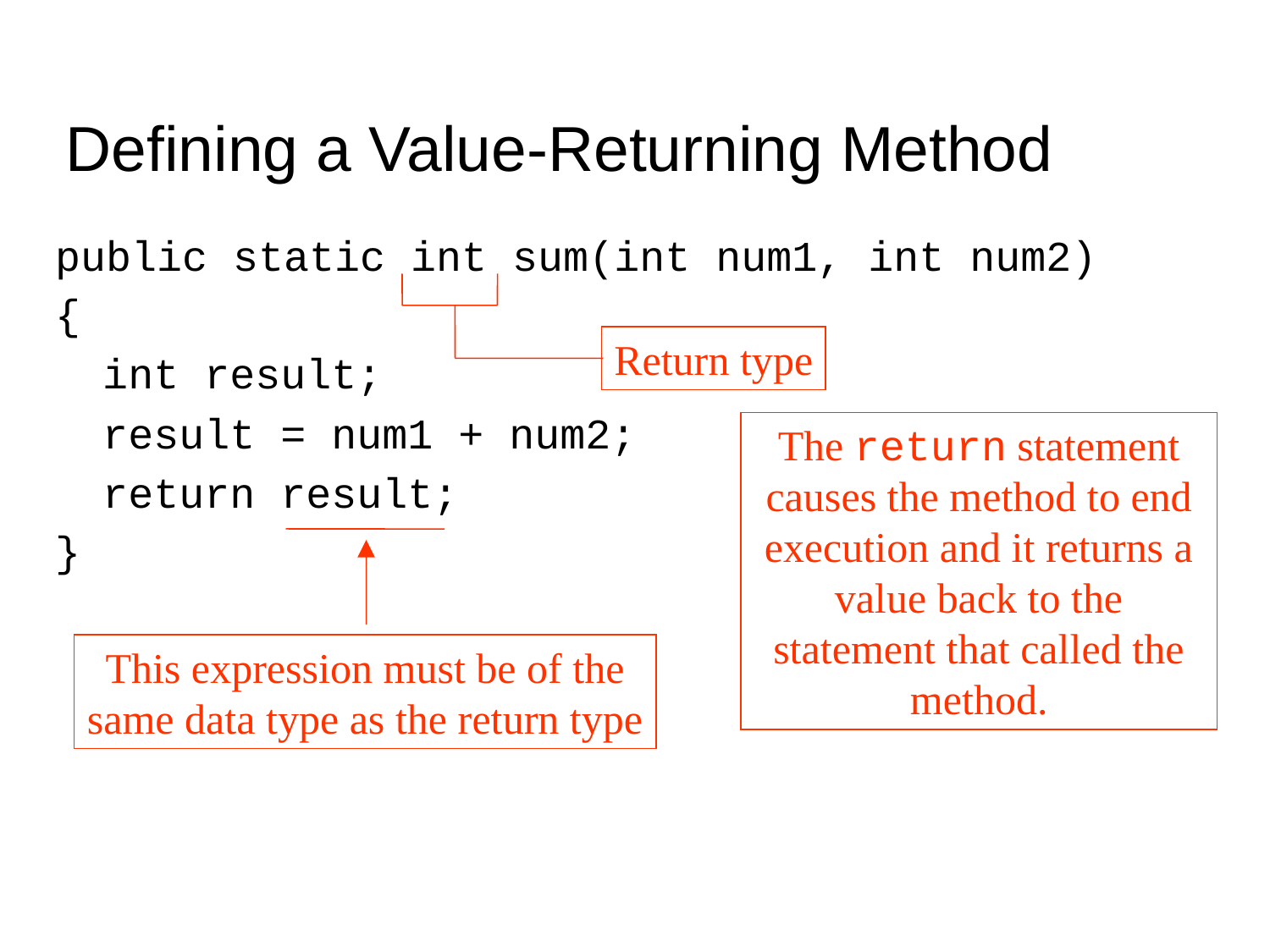

public static int sum(int num1, int num2)
{
	int result;
	result = num1 + num2;
	return result;
}
Defining a Value-Returning Method

Return type
The return statement causes the method to end execution and it returns a value back to the statement that called the method.

This expression must be of the same data type as the return type